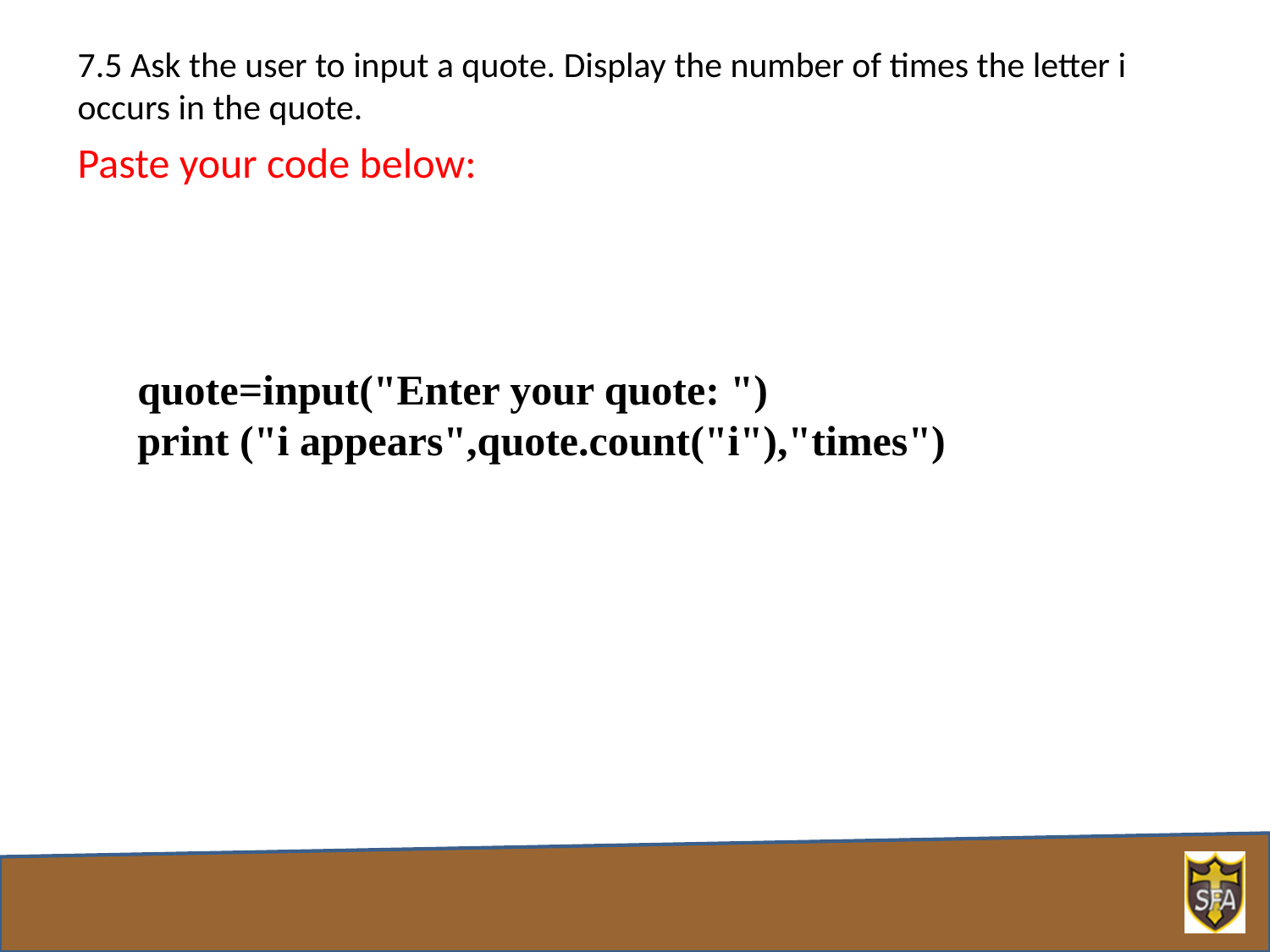

7.5 Ask the user to input a quote. Display the number of times the letter i occurs in the quote.
Paste your code below:

quote=input("Enter your quote: ")
print ("i appears",quote.count("i"),"times")